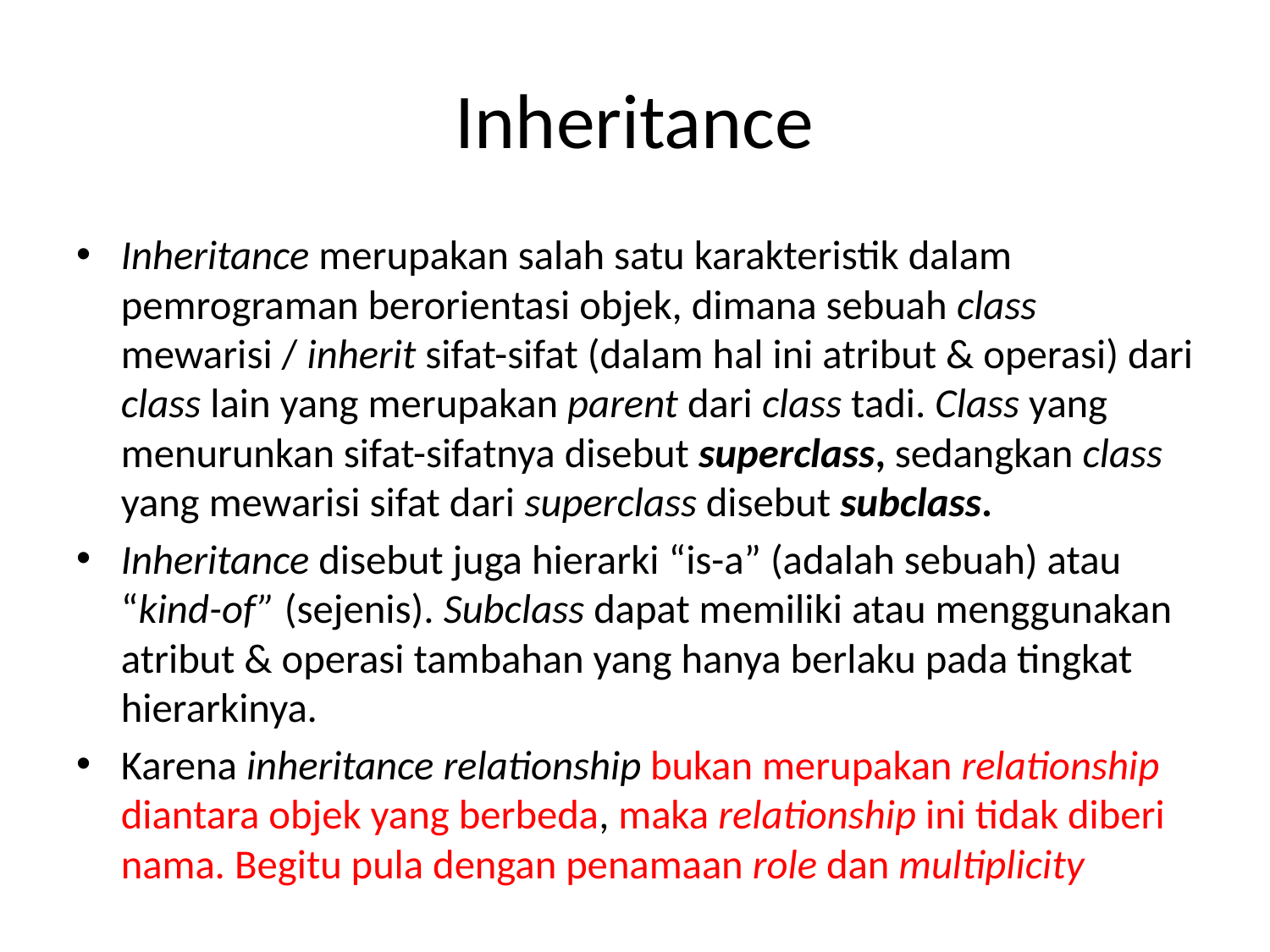

# Inheritance
Inheritance merupakan salah satu karakteristik dalam pemrograman berorientasi objek, dimana sebuah class mewarisi / inherit sifat-sifat (dalam hal ini atribut & operasi) dari class lain yang merupakan parent dari class tadi. Class yang menurunkan sifat-sifatnya disebut superclass, sedangkan class yang mewarisi sifat dari superclass disebut subclass.
Inheritance disebut juga hierarki “is-a” (adalah sebuah) atau “kind-of” (sejenis). Subclass dapat memiliki atau menggunakan atribut & operasi tambahan yang hanya berlaku pada tingkat hierarkinya.
Karena inheritance relationship bukan merupakan relationship diantara objek yang berbeda, maka relationship ini tidak diberi nama. Begitu pula dengan penamaan role dan multiplicity